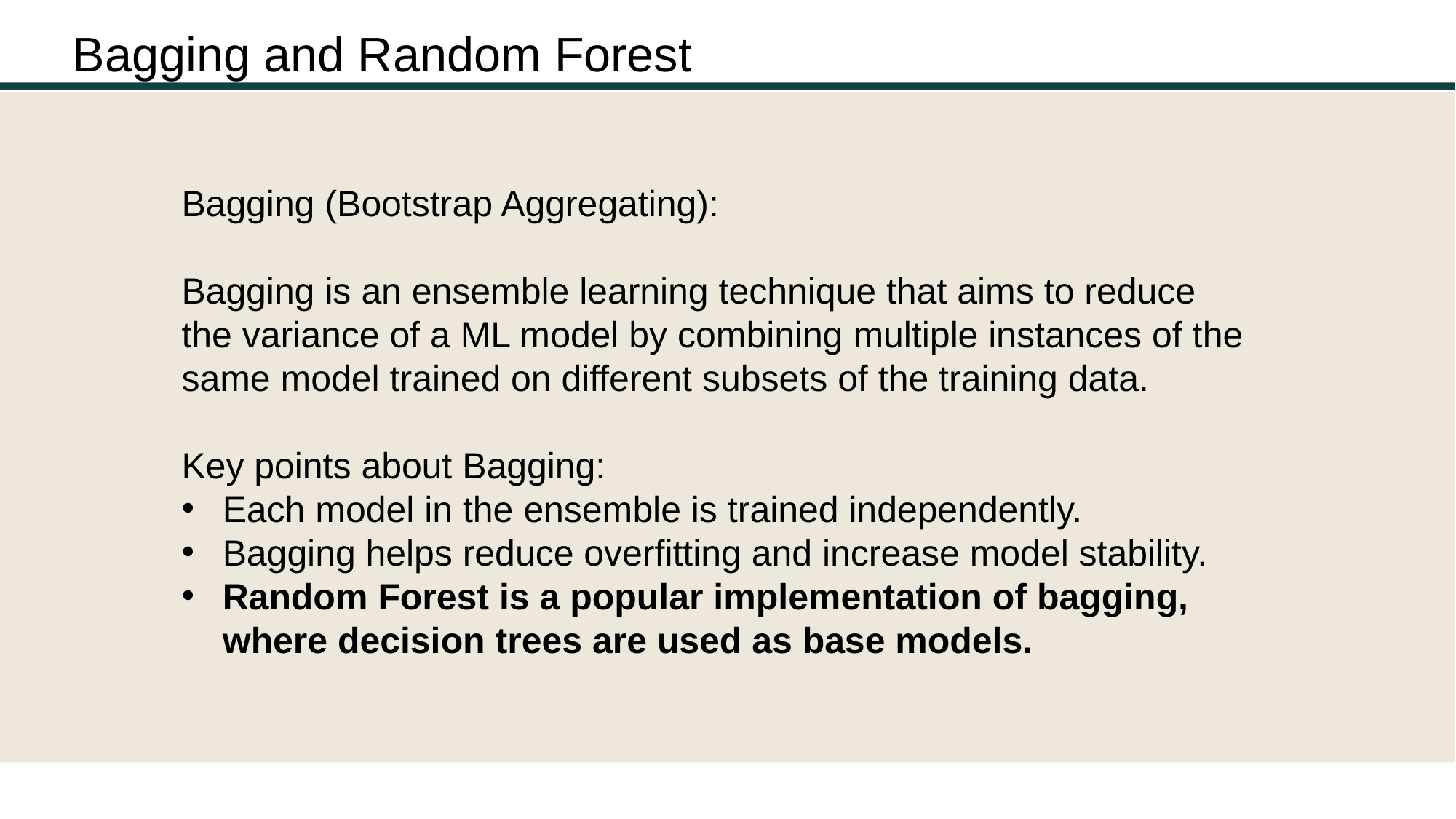

# Bagging and Random Forest
Bagging (Bootstrap Aggregating):

Bagging is an ensemble learning technique that aims to reduce the variance of a ML model by combining multiple instances of the same model trained on different subsets of the training data.

Key points about Bagging:
Each model in the ensemble is trained independently.
Bagging helps reduce overfitting and increase model stability.
Random Forest is a popular implementation of bagging, where decision trees are used as base models.